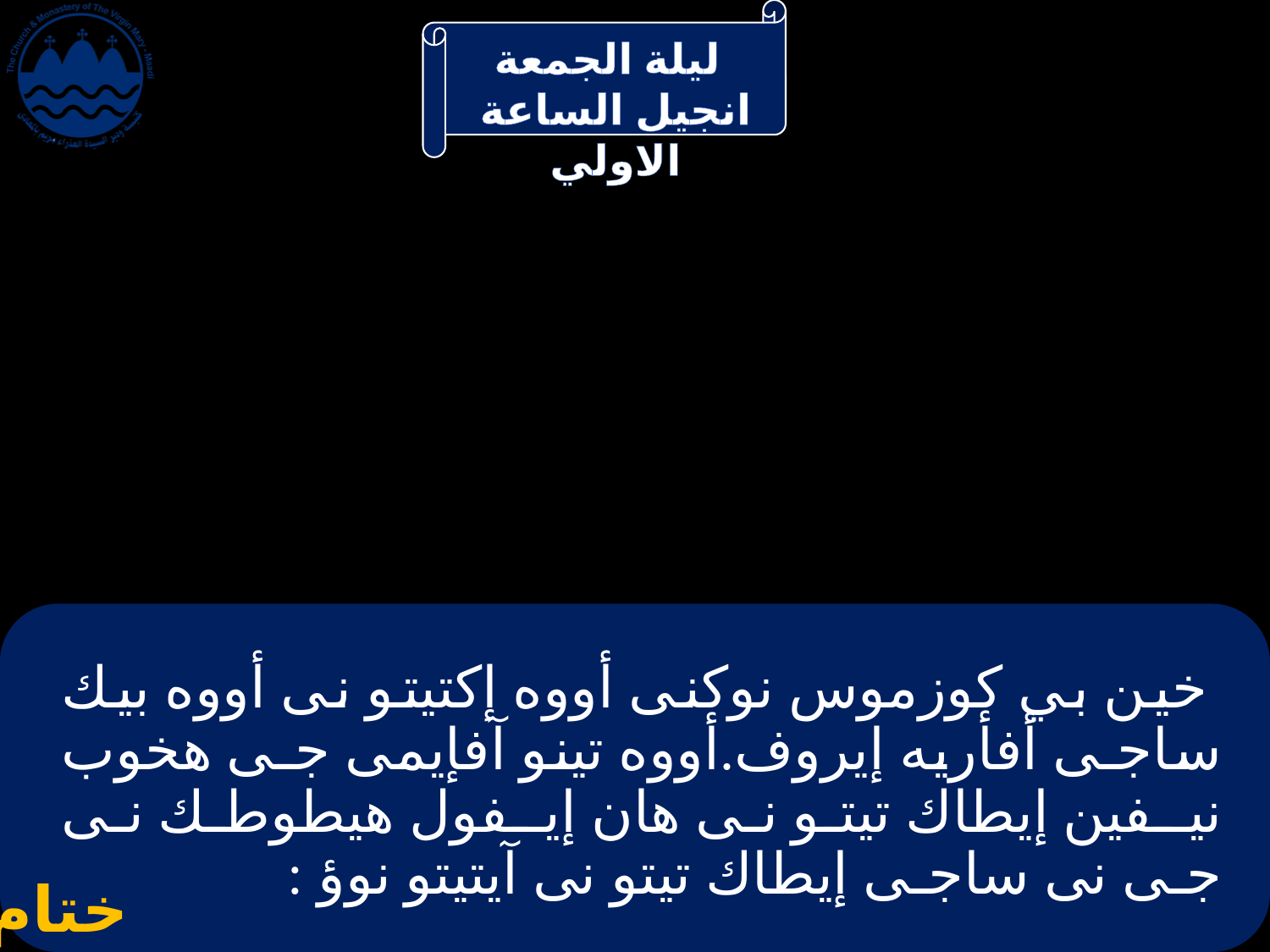

# خين بي كوزموس نوكنى أووه إكتيتو نى أووه بيك ساجـى أفأريه إيروف.أووه تينو آفإيمى جـى هخوب نيـفين إيطاك تيتو نى هان إيـفول هيطوطك نى جـى نى ساجـى إيطاك تيتو نى آيتيتو نوؤ :
ختام